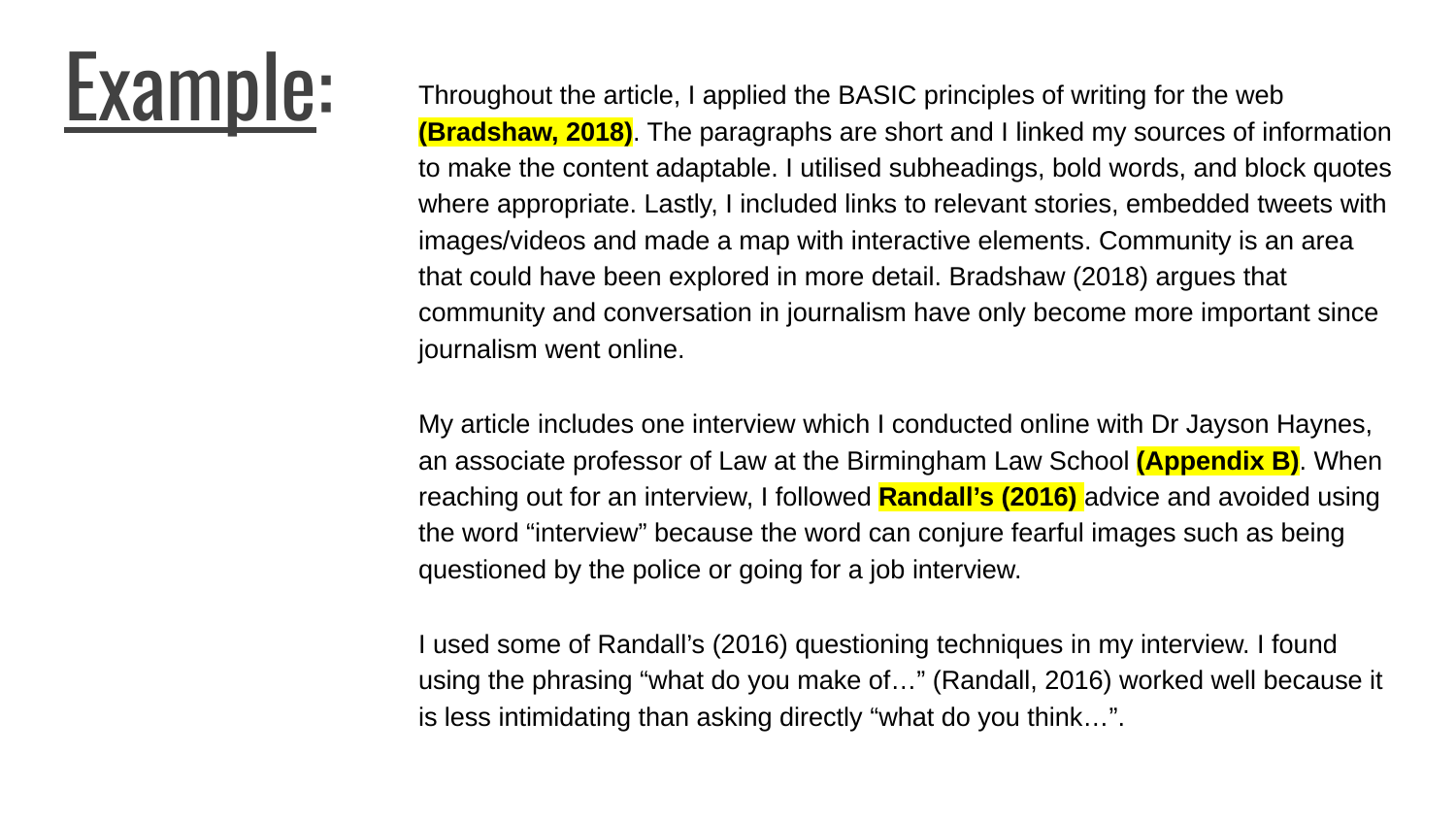

Example:
Throughout the article, I applied the BASIC principles of writing for the web (Bradshaw, 2018). The paragraphs are short and I linked my sources of information to make the content adaptable. I utilised subheadings, bold words, and block quotes where appropriate. Lastly, I included links to relevant stories, embedded tweets with images/videos and made a map with interactive elements. Community is an area that could have been explored in more detail. Bradshaw (2018) argues that community and conversation in journalism have only become more important since journalism went online.

My article includes one interview which I conducted online with Dr Jayson Haynes, an associate professor of Law at the Birmingham Law School (Appendix B). When reaching out for an interview, I followed Randall’s (2016) advice and avoided using the word “interview” because the word can conjure fearful images such as being questioned by the police or going for a job interview.

I used some of Randall’s (2016) questioning techniques in my interview. I found using the phrasing “what do you make of…” (Randall, 2016) worked well because it is less intimidating than asking directly “what do you think…”.